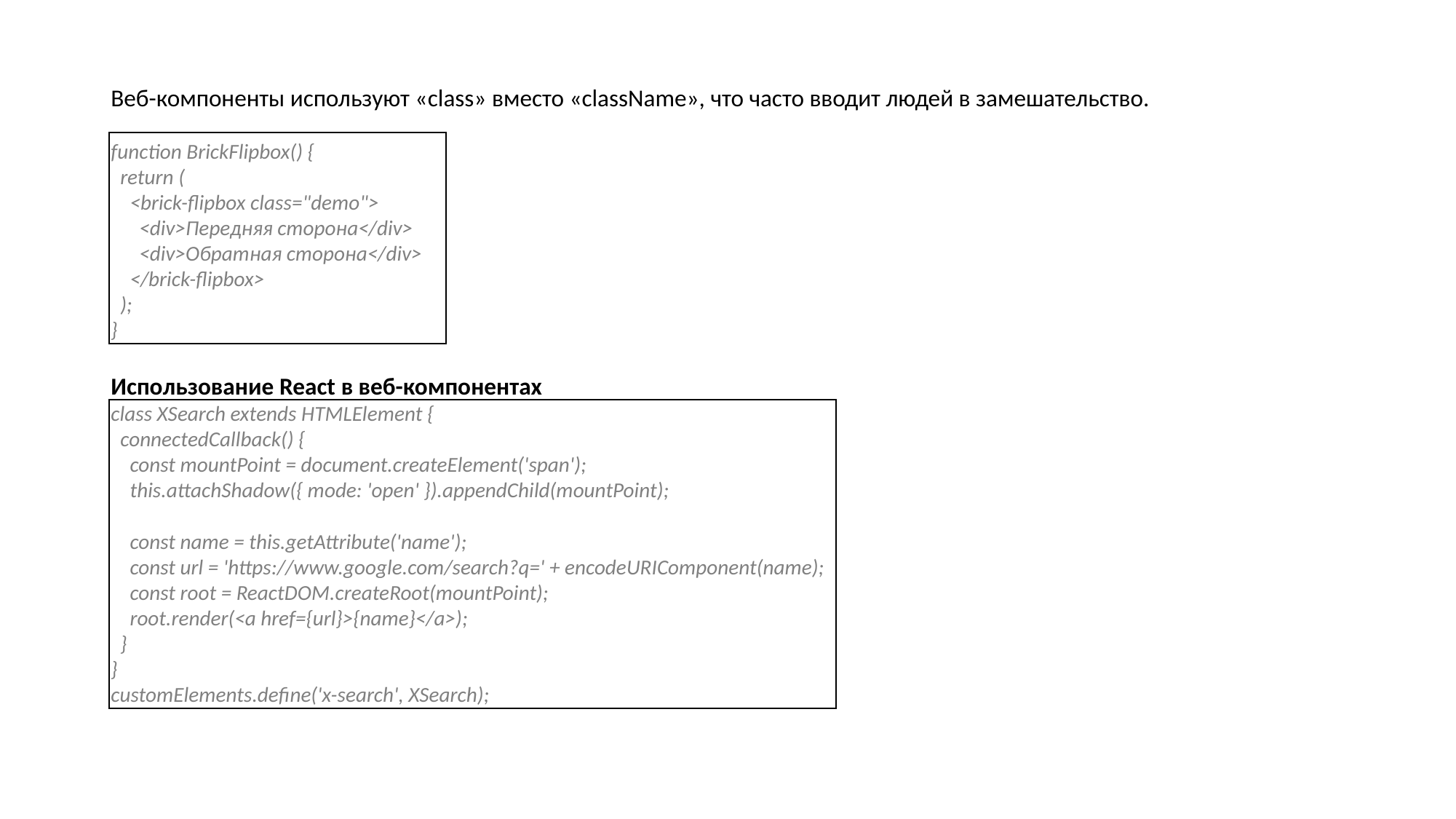

Веб-компоненты используют «class» вместо «className», что часто вводит людей в замешательство.

function BrickFlipbox() {
  return (
    <brick-flipbox class="demo">
      <div>Передняя сторона</div>
      <div>Обратная сторона</div>
    </brick-flipbox>
  );
}

Использование React в веб-компонентах
class XSearch extends HTMLElement {
  connectedCallback() {
    const mountPoint = document.createElement('span');
    this.attachShadow({ mode: 'open' }).appendChild(mountPoint);

    const name = this.getAttribute('name');
    const url = 'https://www.google.com/search?q=' + encodeURIComponent(name);
    const root = ReactDOM.createRoot(mountPoint);
    root.render(<a href={url}>{name}</a>);
  }
}
customElements.define('x-search', XSearch);